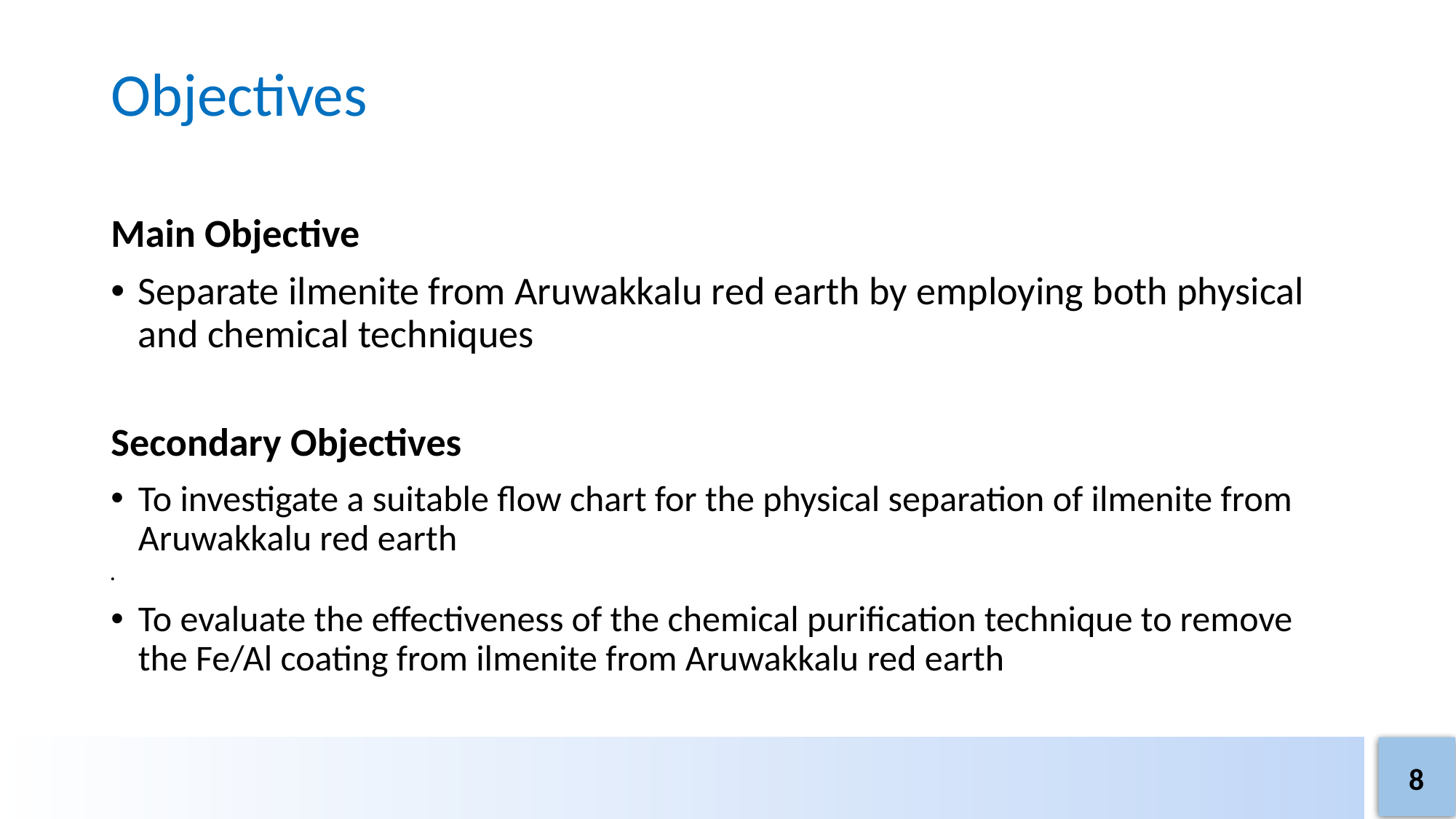

# Objectives
Main Objective
Separate ilmenite from Aruwakkalu red earth by employing both physical and chemical techniques

Secondary Objectives
To investigate a suitable flow chart for the physical separation of ilmenite from Aruwakkalu red earth

To evaluate the effectiveness of the chemical purification technique to remove the Fe/Al coating from ilmenite from Aruwakkalu red earth

8